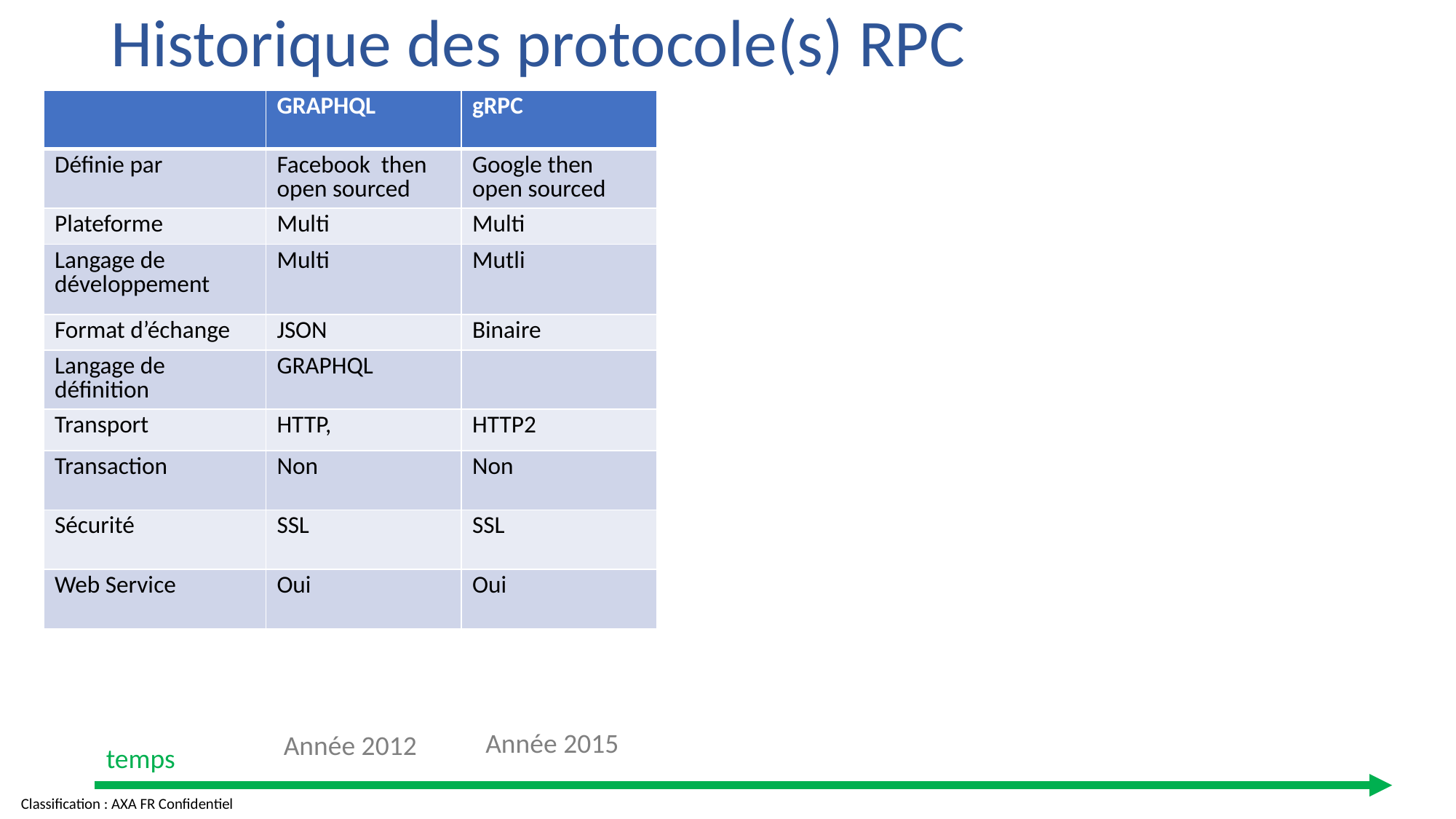

Historique des protocole(s) RPC
|  | GRAPHQL | gRPC |
| --- | --- | --- |
| Définie par | Facebook then open sourced | Google then open sourced |
| Plateforme | Multi | Multi |
| Langage de développement | Multi | Mutli |
| Format d’échange | JSON | Binaire |
| Langage de définition | GRAPHQL |  |
| Transport | HTTP, | HTTP2 |
| Transaction | Non | Non |
| Sécurité | SSL | SSL |
| Web Service | Oui | Oui |
Année 2015
Année 2012
temps